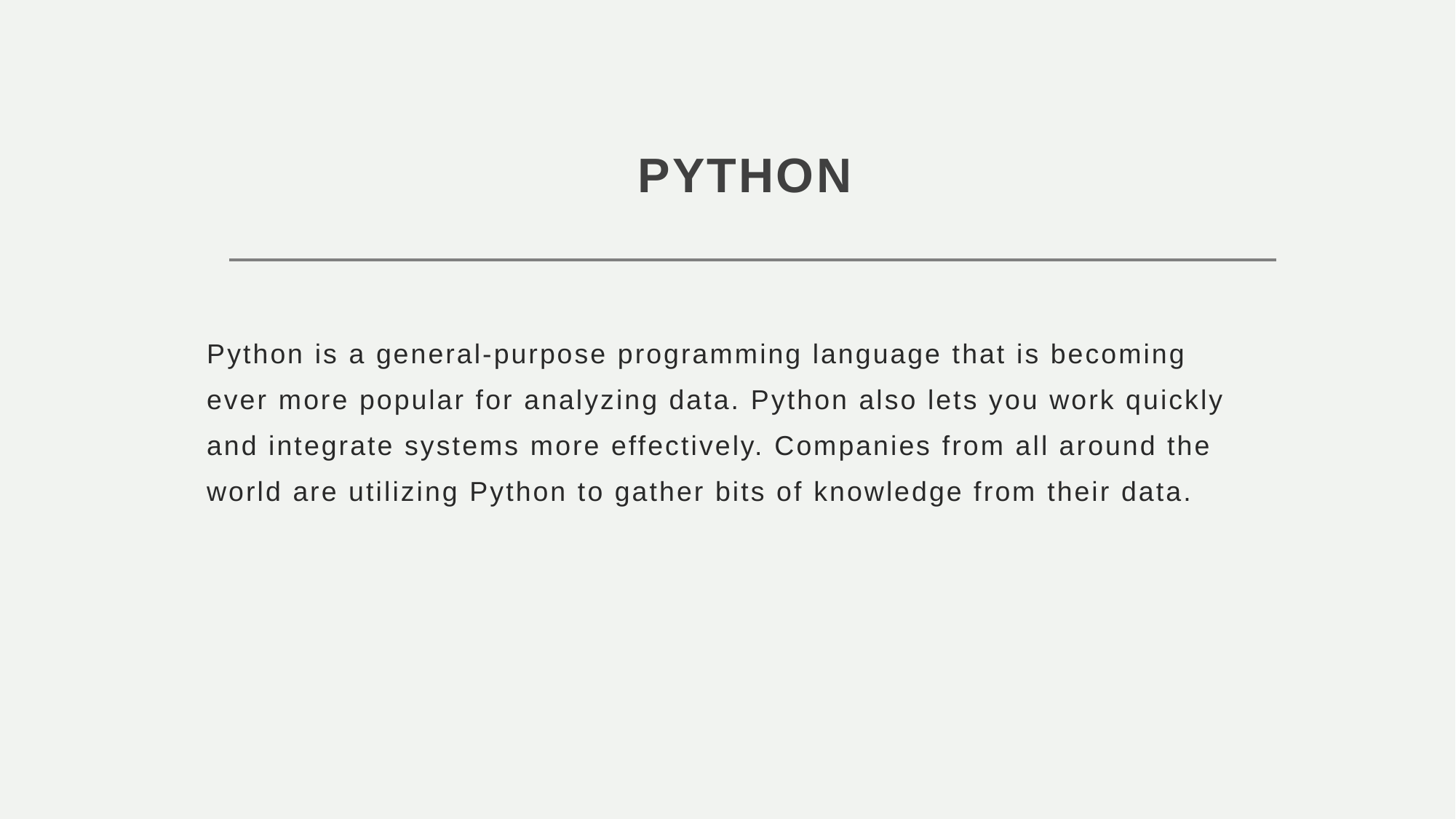

# PYTHON
Python is a general-purpose programming language that is becoming ever more popular for analyzing data. Python also lets you work quickly and integrate systems more effectively. Companies from all around the world are utilizing Python to gather bits of knowledge from their data.